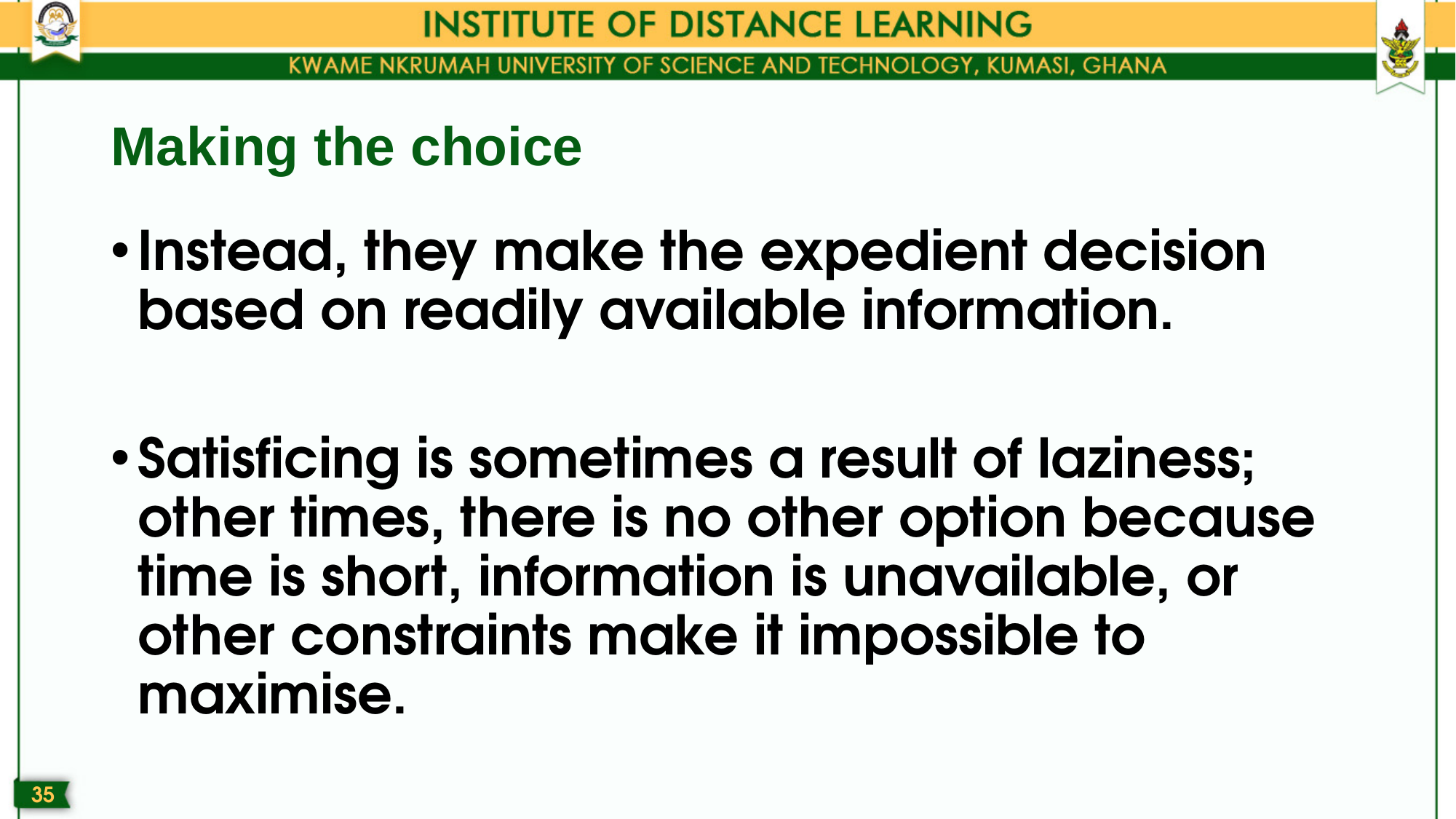

# Making the choice
Instead, they make the expedient decision based on readily available information.

Satisficing is sometimes a result of laziness; other times, there is no other option because time is short, information is unavailable, or other constraints make it impossible to maximise.
35